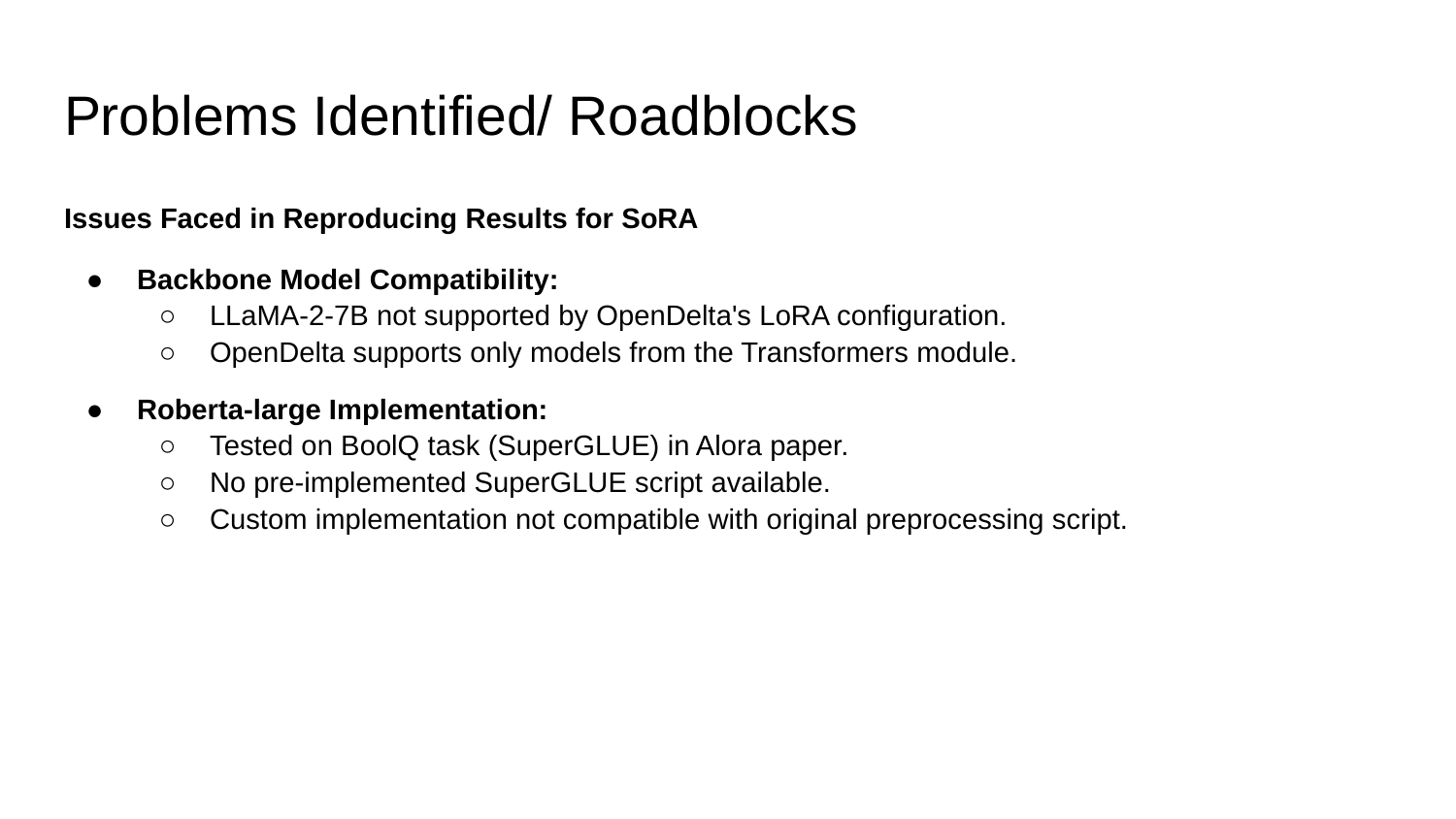

# Problems Identified/ Roadblocks
Issues Faced in Reproducing Results for SoRA
Backbone Model Compatibility:
LLaMA-2-7B not supported by OpenDelta's LoRA configuration.
OpenDelta supports only models from the Transformers module.
Roberta-large Implementation:
Tested on BoolQ task (SuperGLUE) in Alora paper.
No pre-implemented SuperGLUE script available.
Custom implementation not compatible with original preprocessing script.